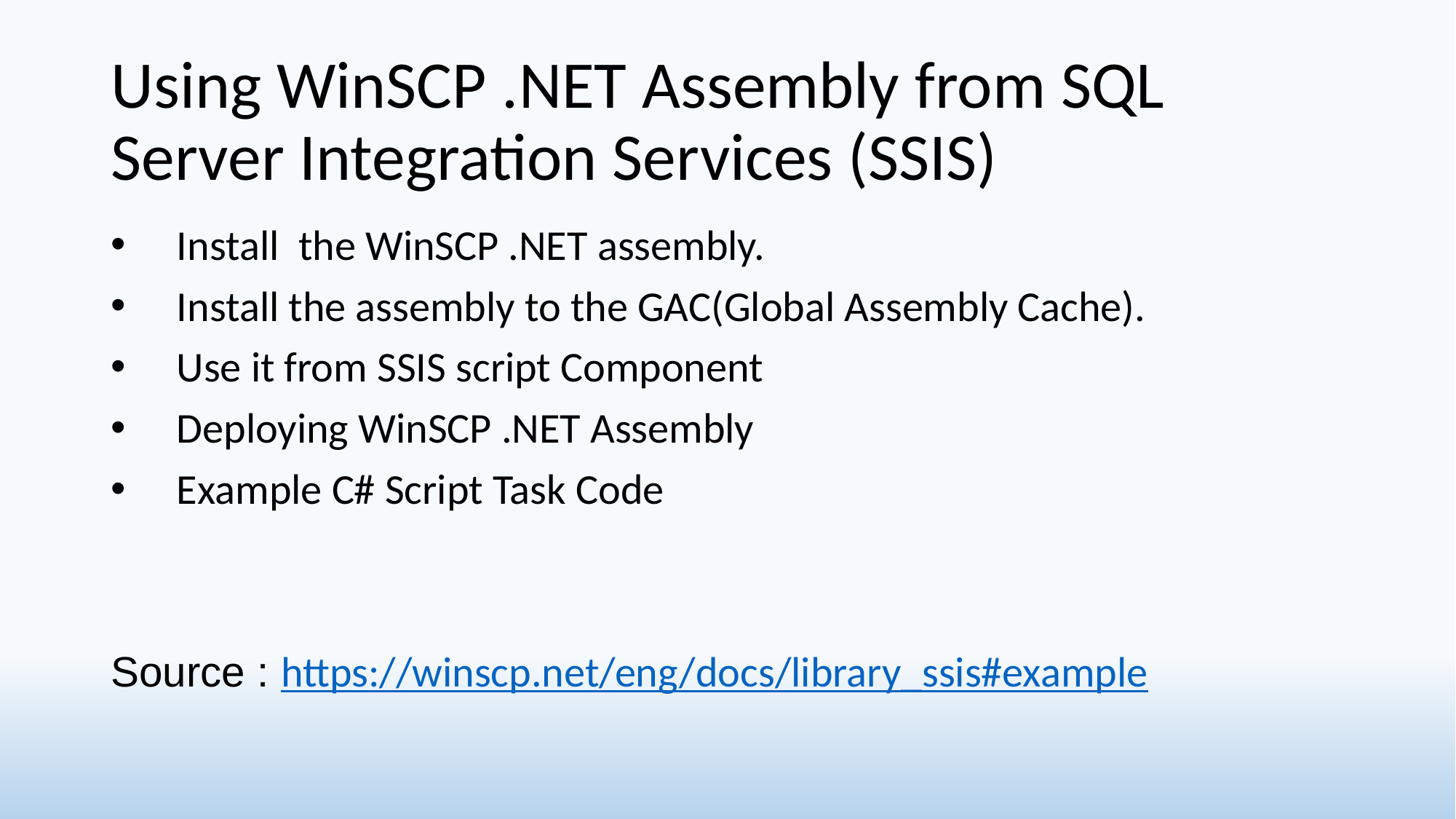

# Using WinSCP .NET Assembly from SQL Server Integration Services (SSIS)
    Install  the WinSCP .NET assembly.
    Install the assembly to the GAC(Global Assembly Cache).
    Use it from SSIS script Component
    Deploying WinSCP .NET Assembly
    Example C# Script Task Code

Source : https://winscp.net/eng/docs/library_ssis#example